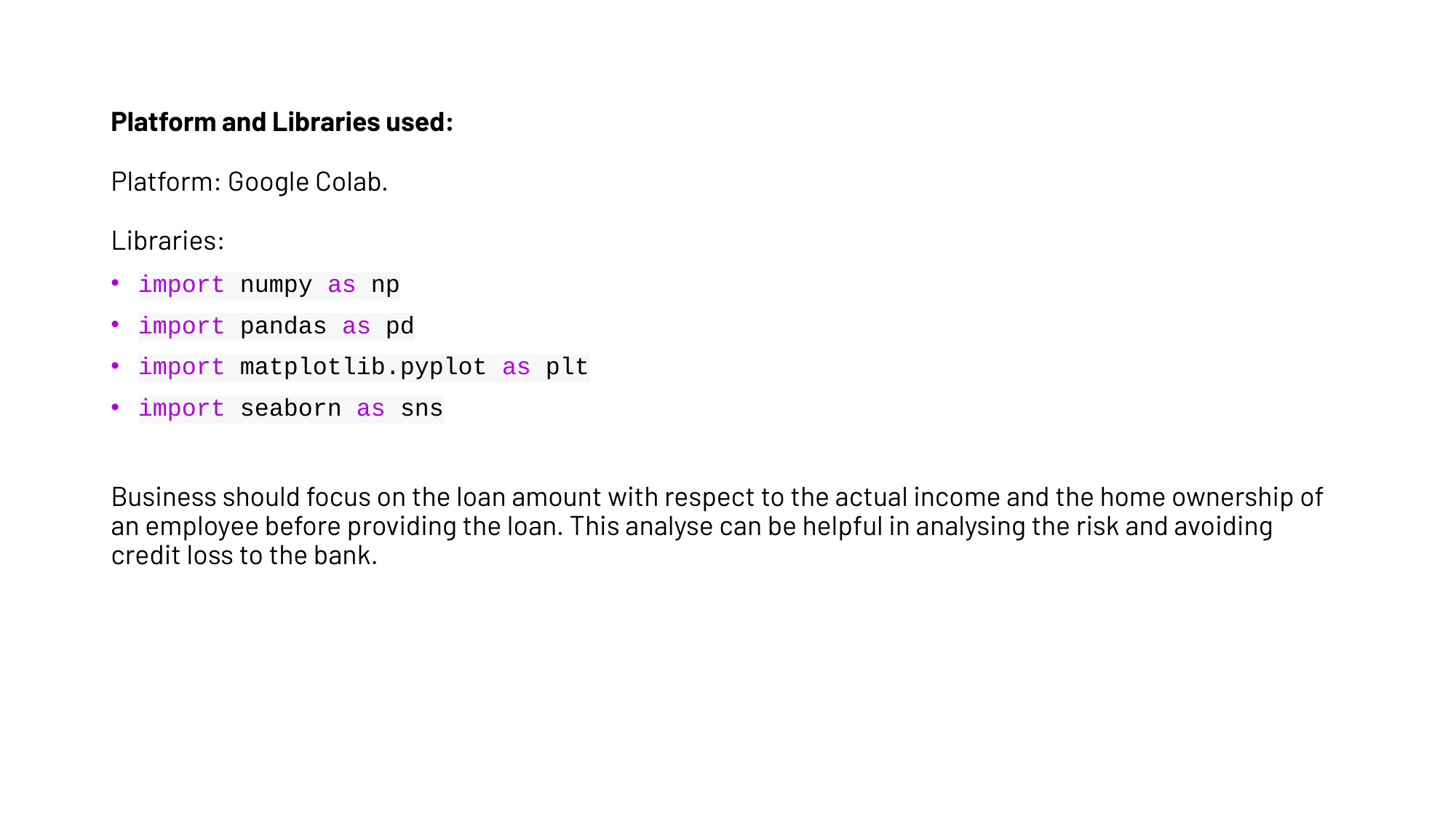

# Platform and Libraries used:
Platform: Google Colab.

Libraries:
import numpy as np
import pandas as pd
import matplotlib.pyplot as plt
import seaborn as sns

Business should focus on the loan amount with respect to the actual income and the home ownership of an employee before providing the loan. This analyse can be helpful in analysing the risk and avoiding credit loss to the bank.